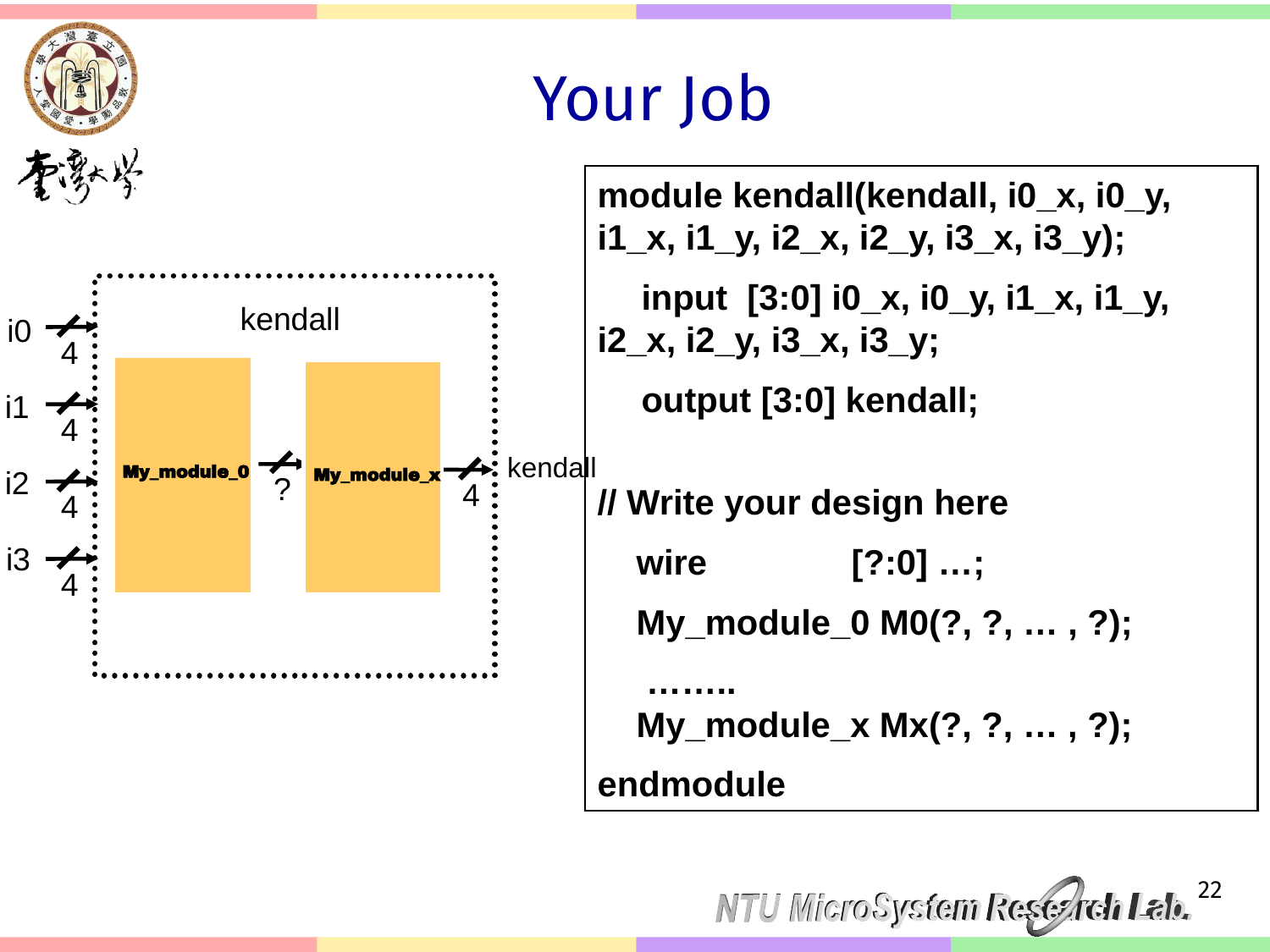

# Your Job
module kendall(kendall, i0_x, i0_y, i1_x, i1_y, i2_x, i2_y, i3_x, i3_y);
　input  [3:0] i0_x, i0_y, i1_x, i1_y, i2_x, i2_y, i3_x, i3_y;
　output [3:0] kendall;
// Write your design here
    wire		[?:0] …;
    My_module_0 M0(?, ?, … , ?);
     ……..
    My_module_x Mx(?, ?, … , ?);
endmodule

kendall
i0

4

i1

4

kendall

My_module_0
i2
My_module_x

4

?

4

i3

4

		22